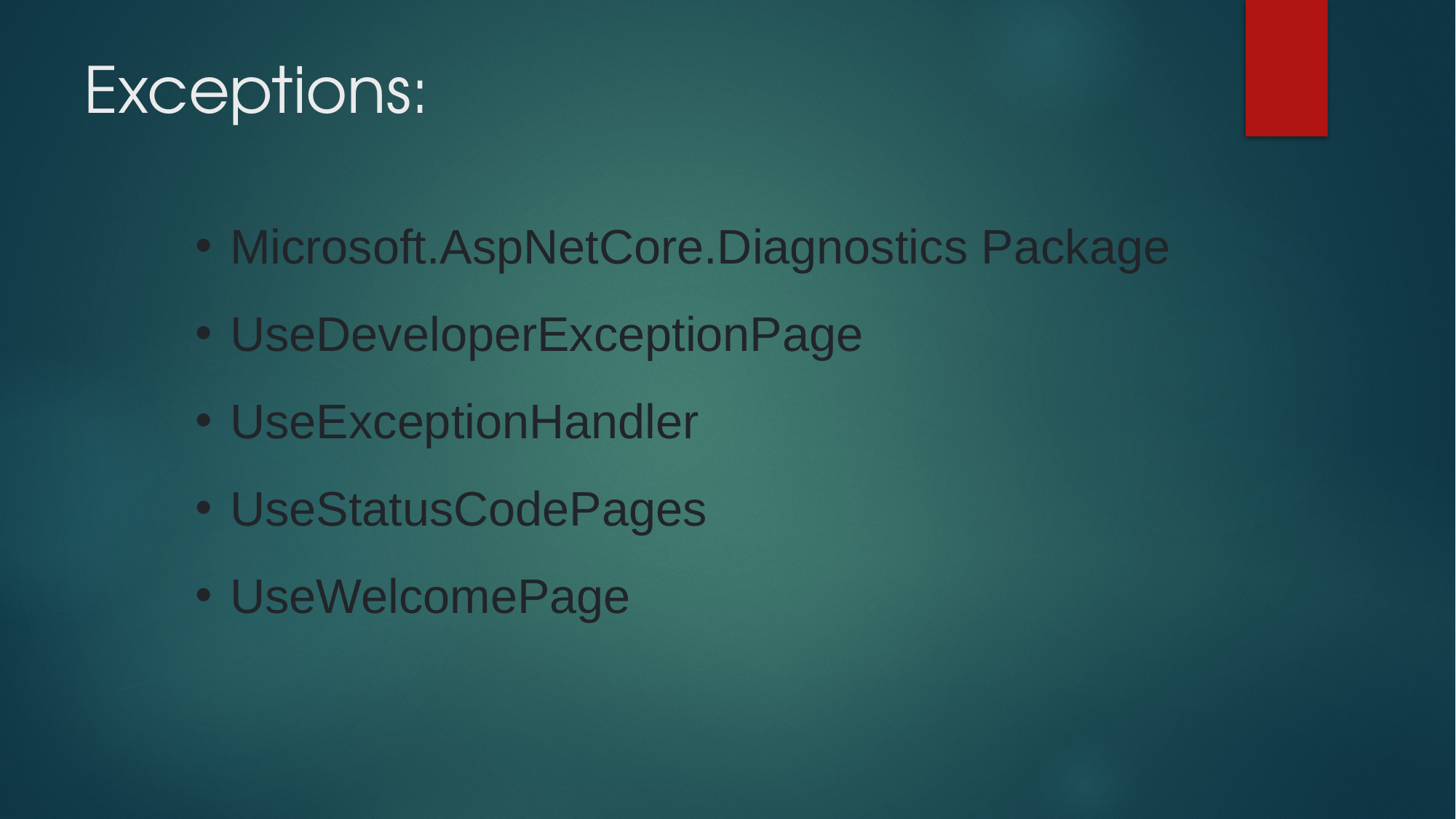

# Exceptions:
Microsoft.AspNetCore.Diagnostics Package
UseDeveloperExceptionPage
UseExceptionHandler
UseStatusCodePages
UseWelcomePage